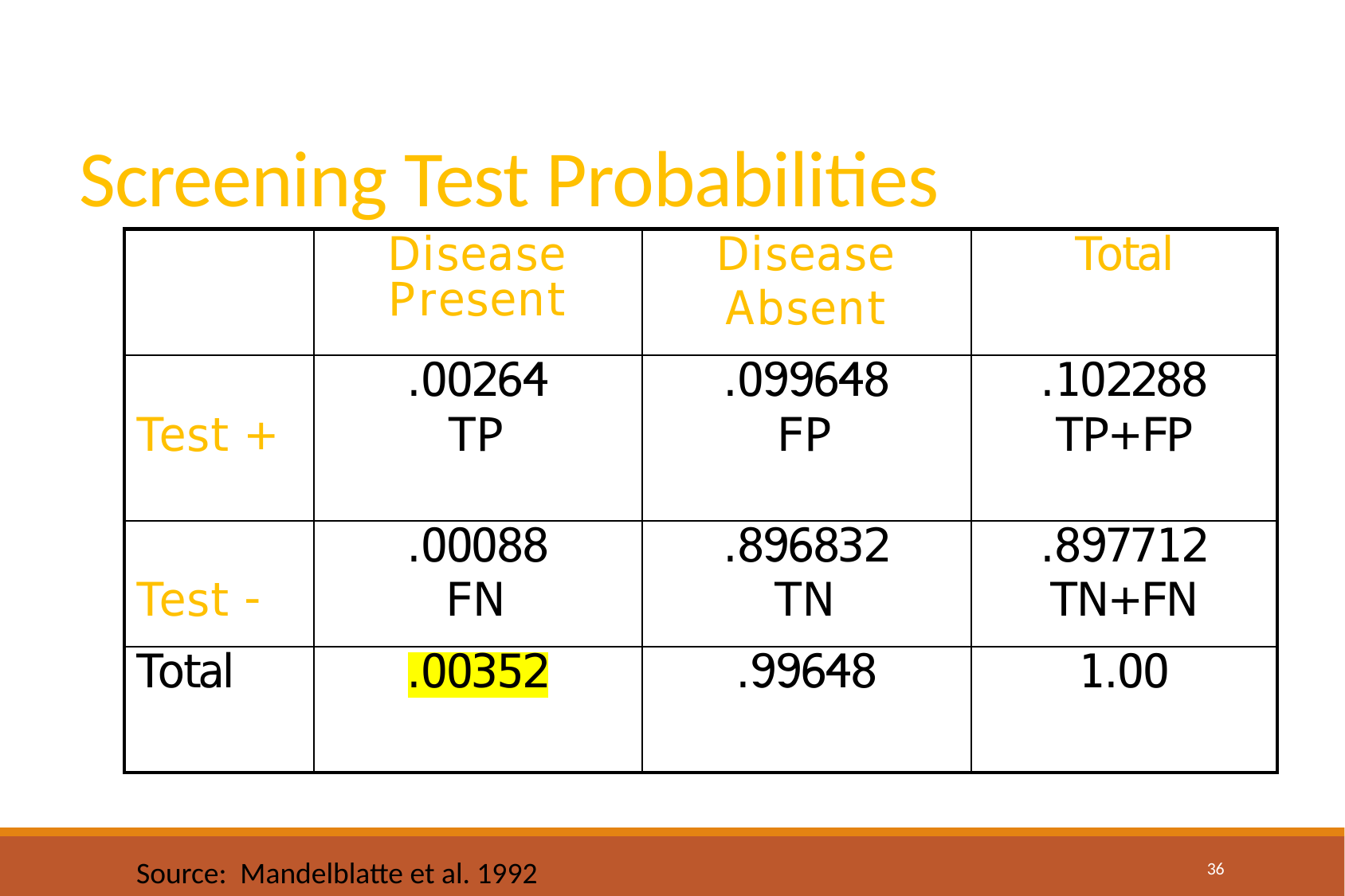

# Screening Test Probabilities
|  | Disease Present | Disease Absent | Total |
| --- | --- | --- | --- |
| Test + | .00264 TP | .099648 FP | .102288 TP+FP |
| Test - | .00088 FN | .896832 TN | .897712 TN+FN |
| Total | .00352 | .99648 | 1.00 |

36
Source:  Mandelblatte et al. 1992